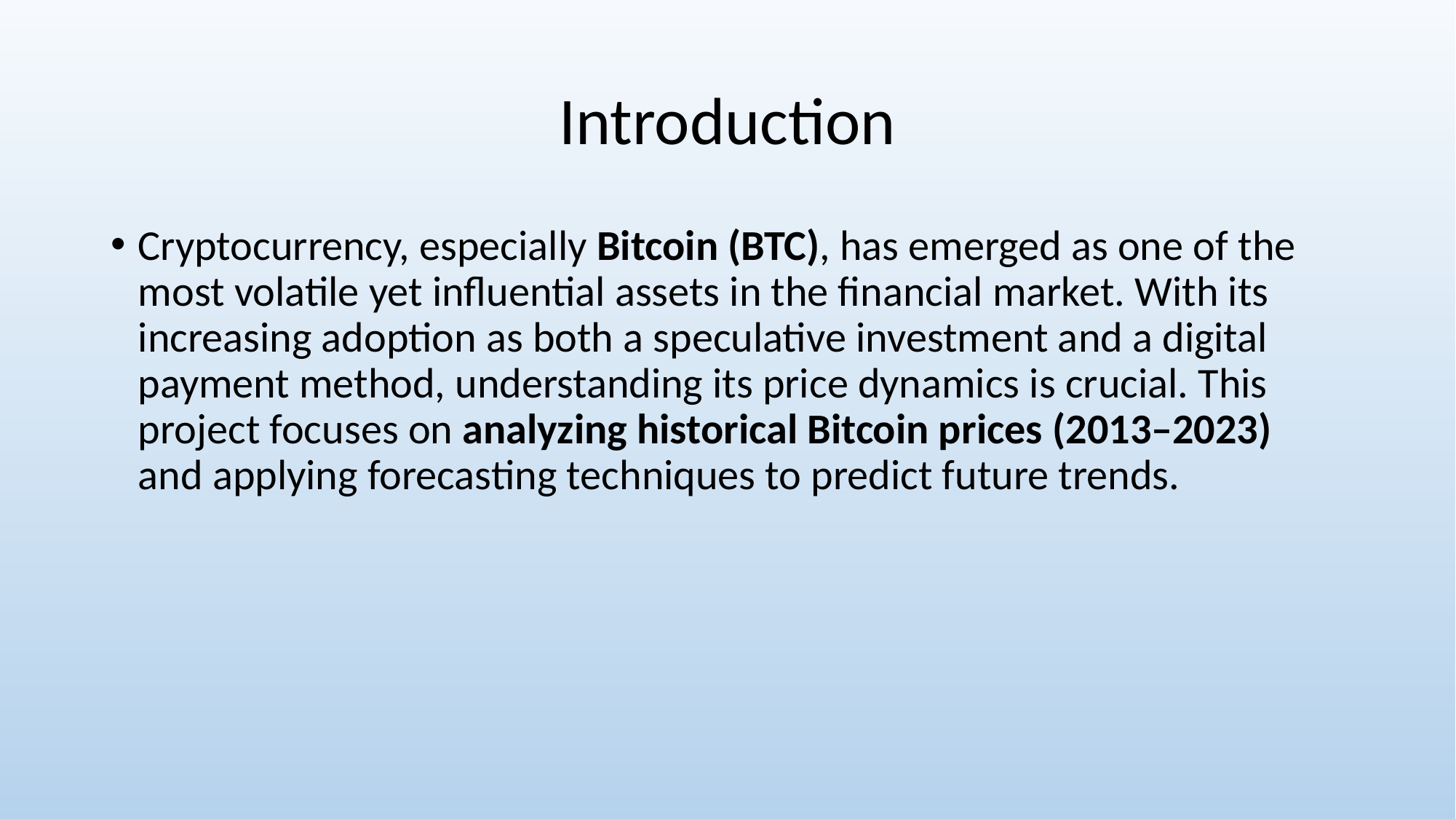

# Introduction
Cryptocurrency, especially Bitcoin (BTC), has emerged as one of the most volatile yet influential assets in the financial market. With its increasing adoption as both a speculative investment and a digital payment method, understanding its price dynamics is crucial. This project focuses on analyzing historical Bitcoin prices (2013–2023) and applying forecasting techniques to predict future trends.